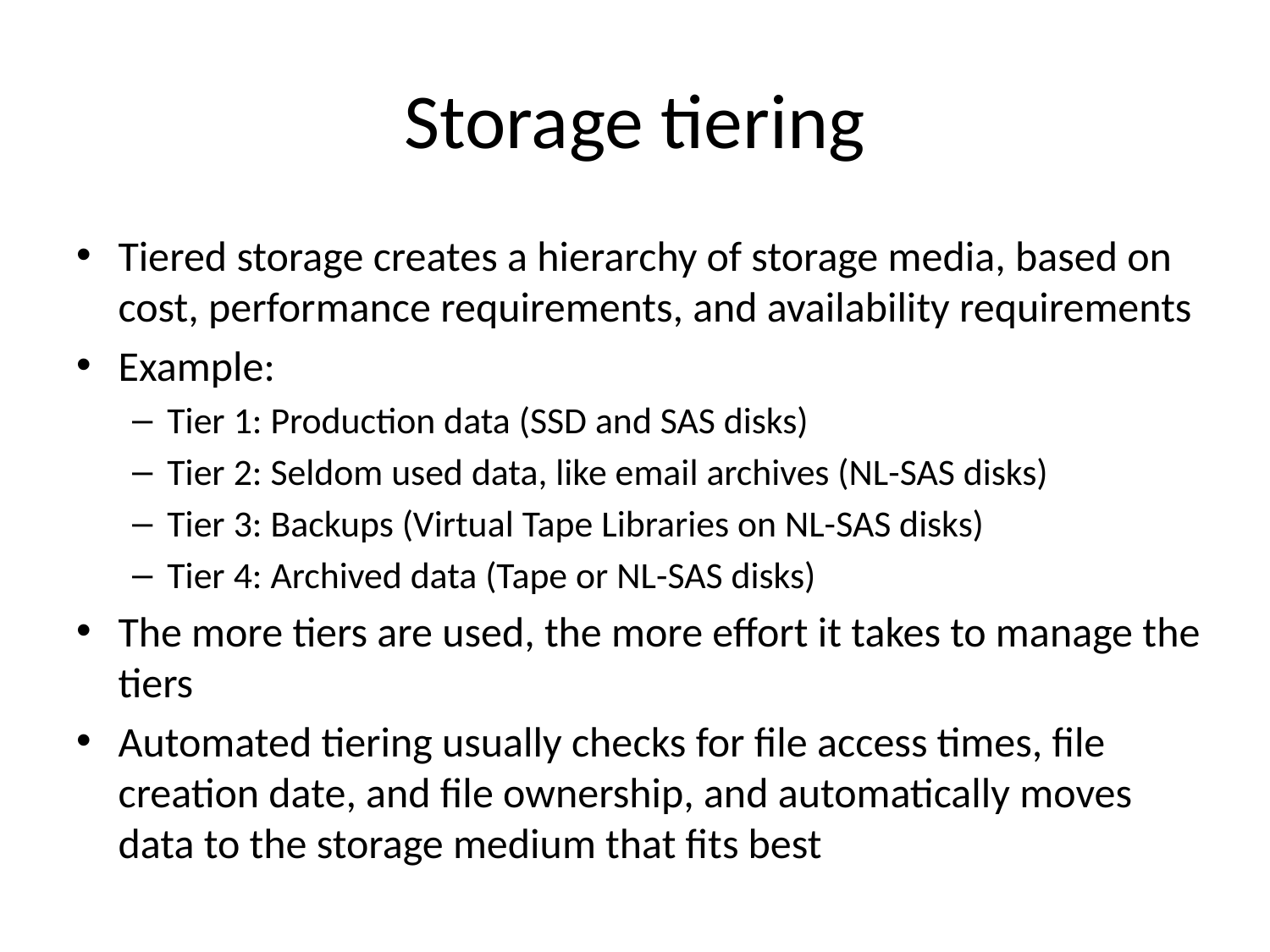

# Storage tiering
Tiered storage creates a hierarchy of storage media, based on cost, performance requirements, and availability requirements
Example:
Tier 1: Production data (SSD and SAS disks)
Tier 2: Seldom used data, like email archives (NL-SAS disks)
Tier 3: Backups (Virtual Tape Libraries on NL-SAS disks)
Tier 4: Archived data (Tape or NL-SAS disks)
The more tiers are used, the more effort it takes to manage the tiers
Automated tiering usually checks for file access times, file creation date, and file ownership, and automatically moves data to the storage medium that fits best